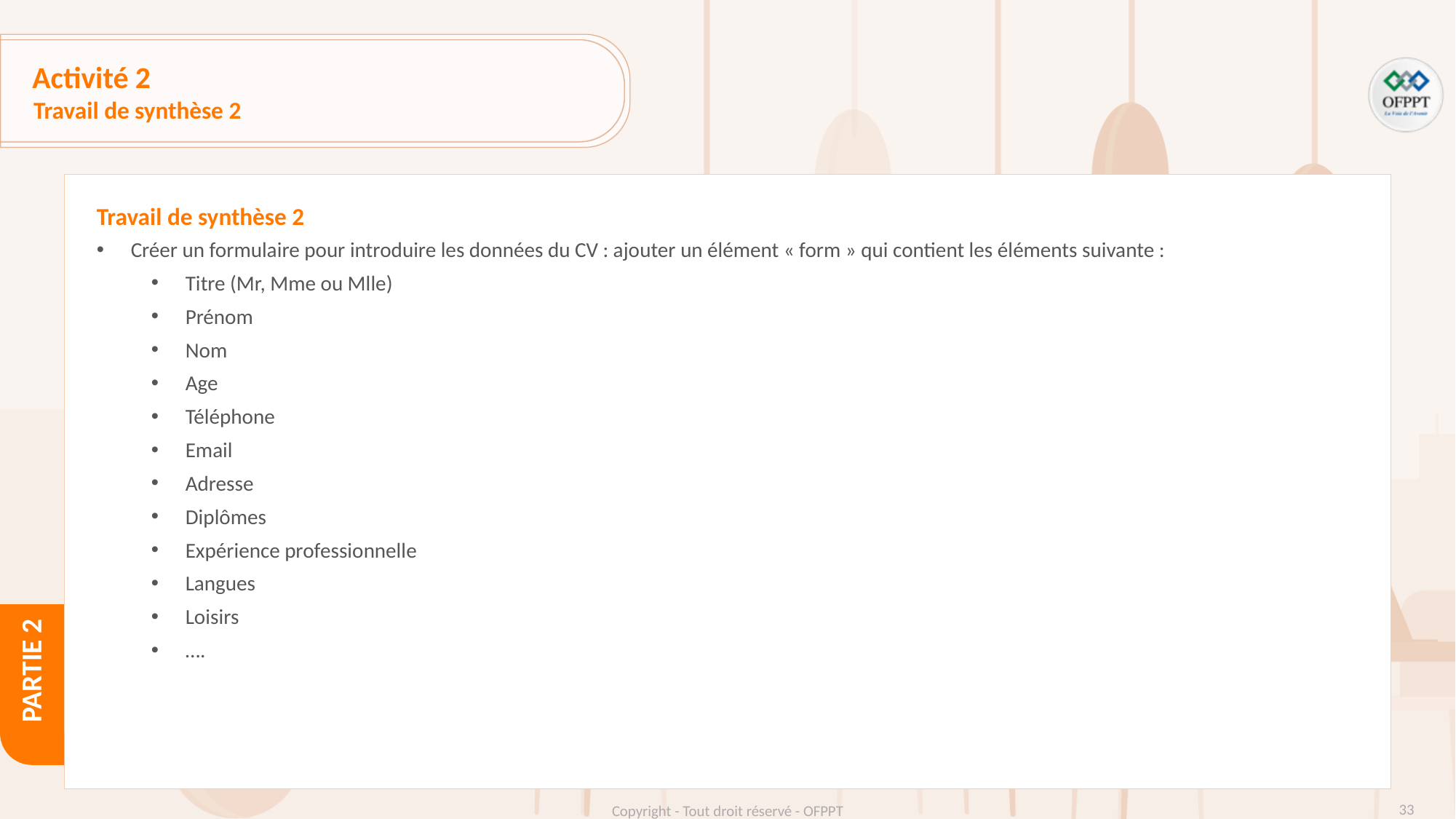

# Activité 2
Travail de synthèse 2
Travail de synthèse 2
Créer un formulaire pour introduire les données du CV : ajouter un élément « form » qui contient les éléments suivante :
Titre (Mr, Mme ou Mlle)
Prénom
Nom
Age
Téléphone
Email
Adresse
Diplômes
Expérience professionnelle
Langues
Loisirs
….